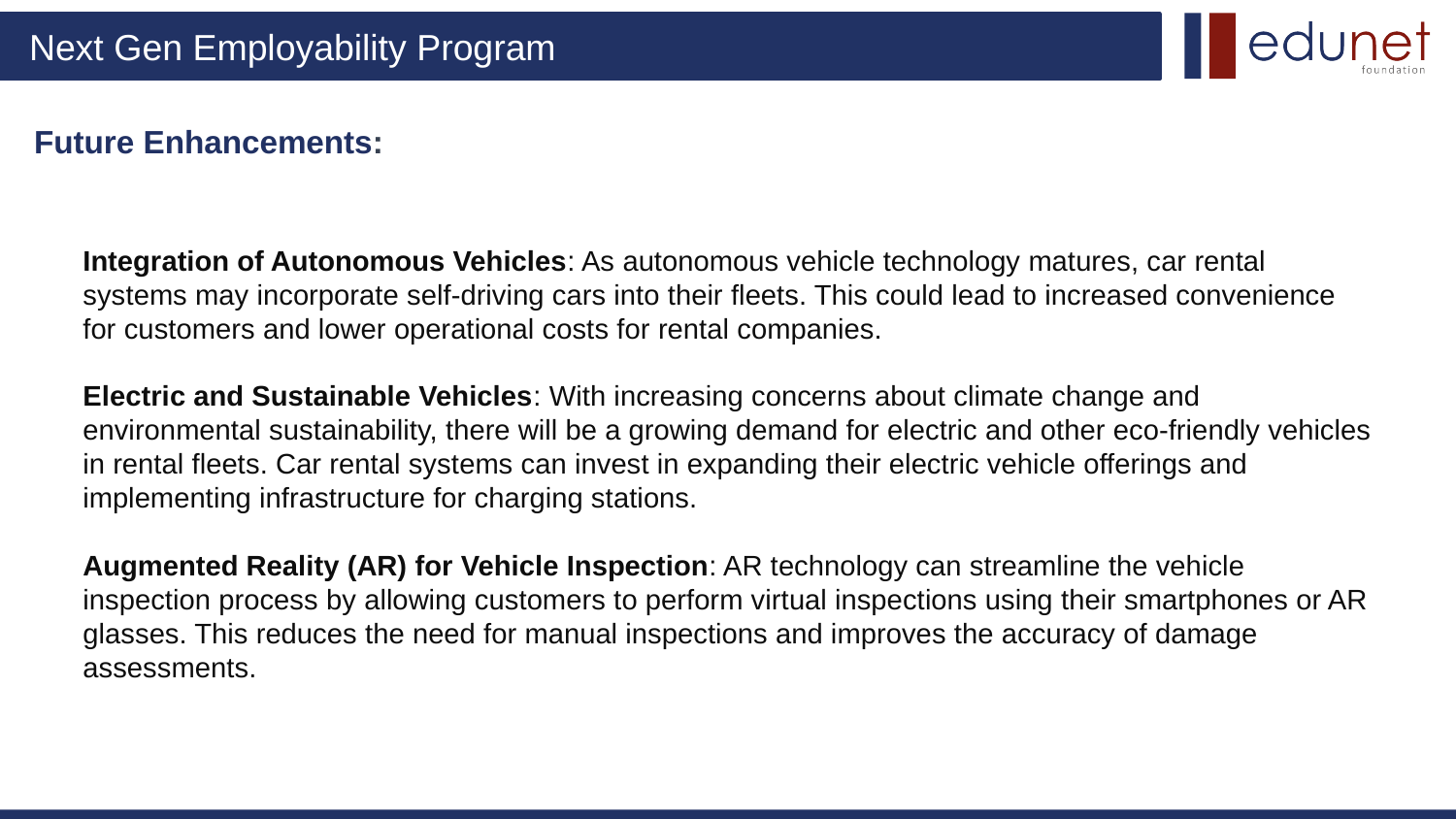

# Future Enhancements:
Integration of Autonomous Vehicles: As autonomous vehicle technology matures, car rental systems may incorporate self-driving cars into their fleets. This could lead to increased convenience for customers and lower operational costs for rental companies.

Electric and Sustainable Vehicles: With increasing concerns about climate change and environmental sustainability, there will be a growing demand for electric and other eco-friendly vehicles in rental fleets. Car rental systems can invest in expanding their electric vehicle offerings and implementing infrastructure for charging stations.

Augmented Reality (AR) for Vehicle Inspection: AR technology can streamline the vehicle inspection process by allowing customers to perform virtual inspections using their smartphones or AR glasses. This reduces the need for manual inspections and improves the accuracy of damage assessments.